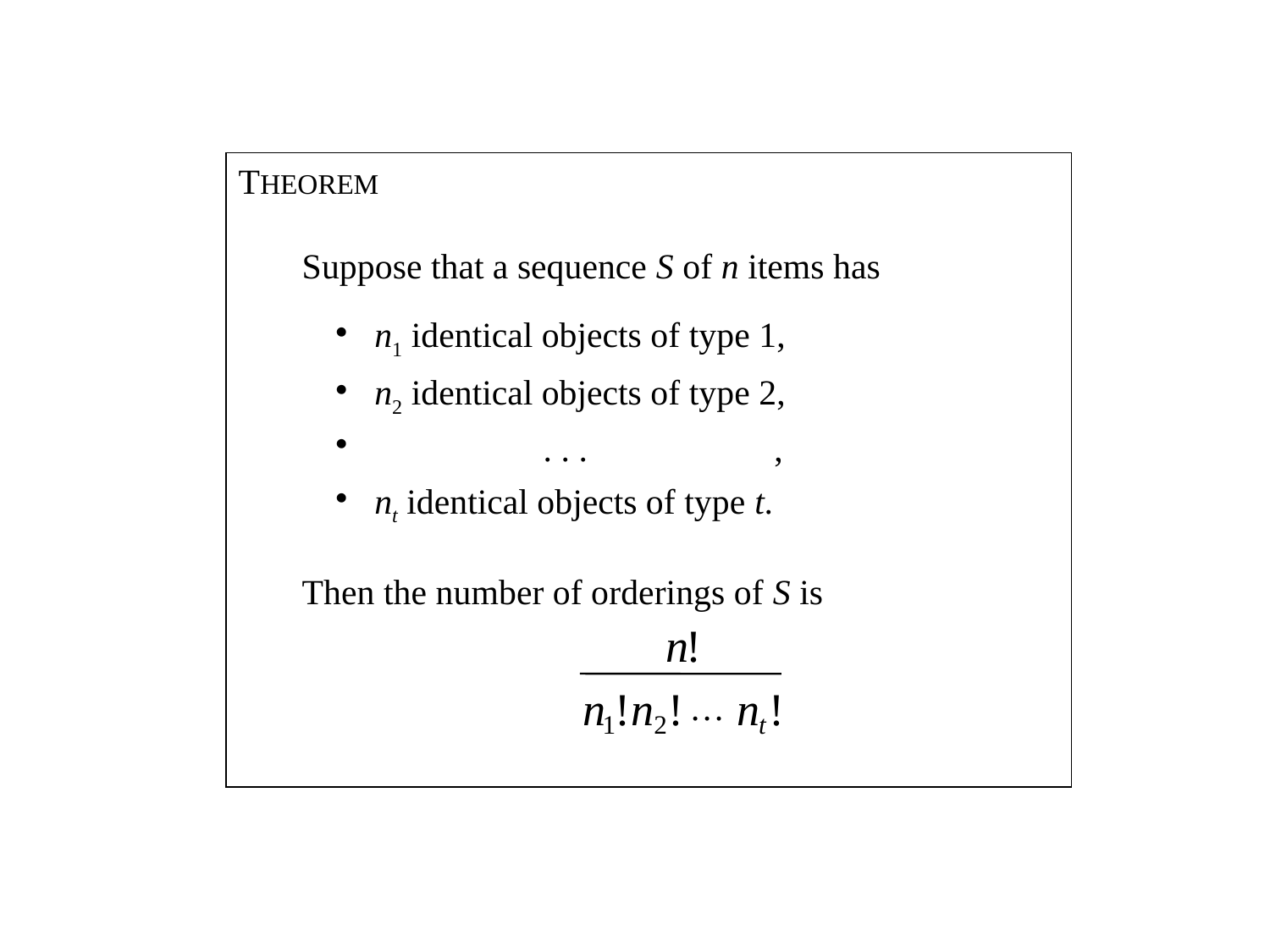

THEOREM

Suppose that a sequence S of n items has

 n1 identical objects of type 1,
 n2 identical objects of type 2,
                    . . .                     ,
 nt identical objects of type t.

Then the number of orderings of S is

n
!

…
n
!
n
!
n
!
1
2
t